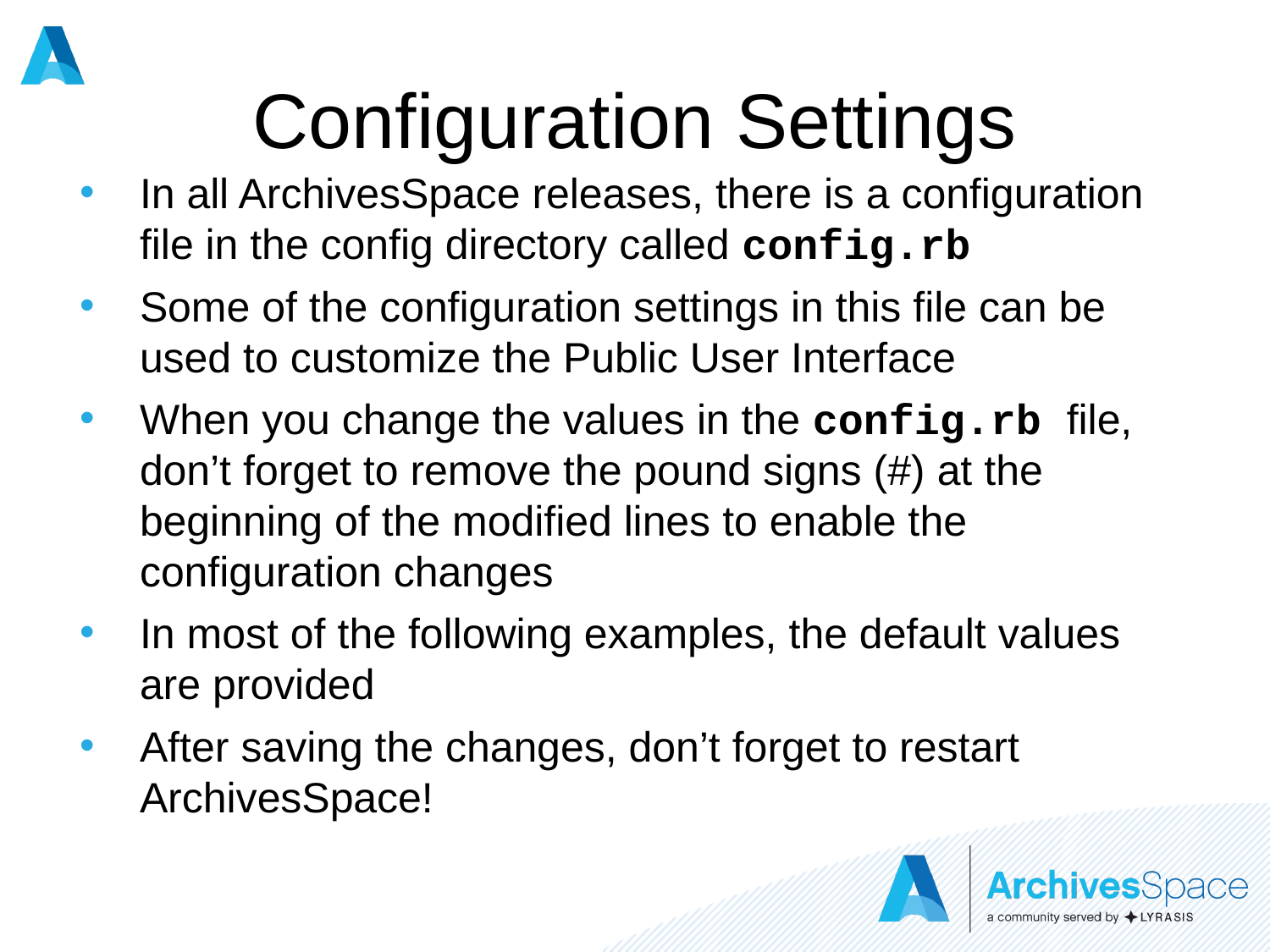

# Configuration Settings
In all ArchivesSpace releases, there is a configuration file in the config directory called config.rb
Some of the configuration settings in this file can be used to customize the Public User Interface
When you change the values in the config.rb file, don’t forget to remove the pound signs (#) at the beginning of the modified lines to enable the configuration changes
In most of the following examples, the default values are provided
After saving the changes, don’t forget to restart ArchivesSpace!